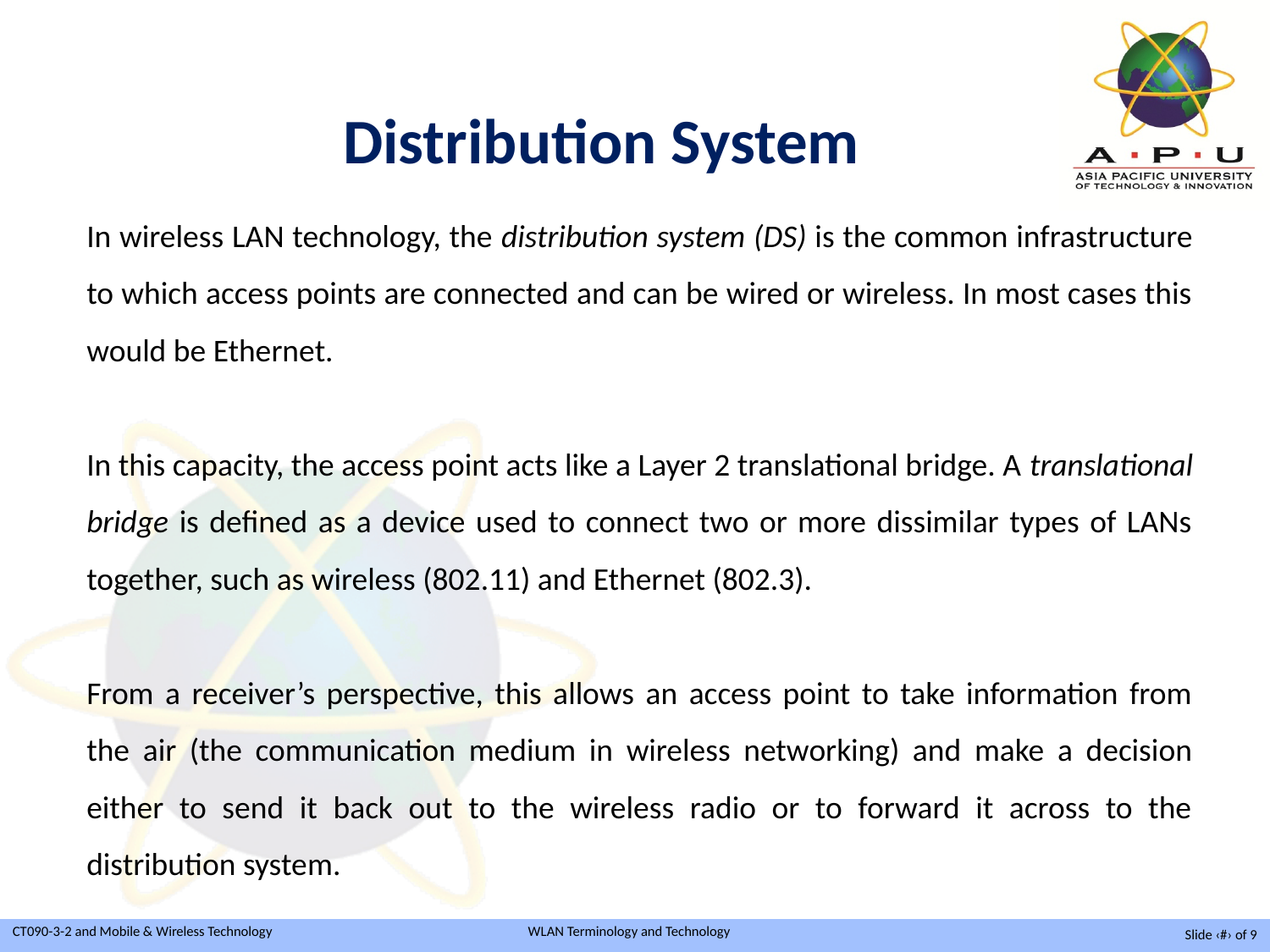

Distribution System
In wireless LAN technology, the distribution system (DS) is the common infrastructure to which access points are connected and can be wired or wireless. In most cases this would be Ethernet.

In this capacity, the access point acts like a Layer 2 translational bridge. A translational bridge is defined as a device used to connect two or more dissimilar types of LANs together, such as wireless (802.11) and Ethernet (802.3).

From a receiver’s perspective, this allows an access point to take information from the air (the communication medium in wireless networking) and make a decision either to send it back out to the wireless radio or to forward it across to the distribution system.
Slide ‹#› of 9